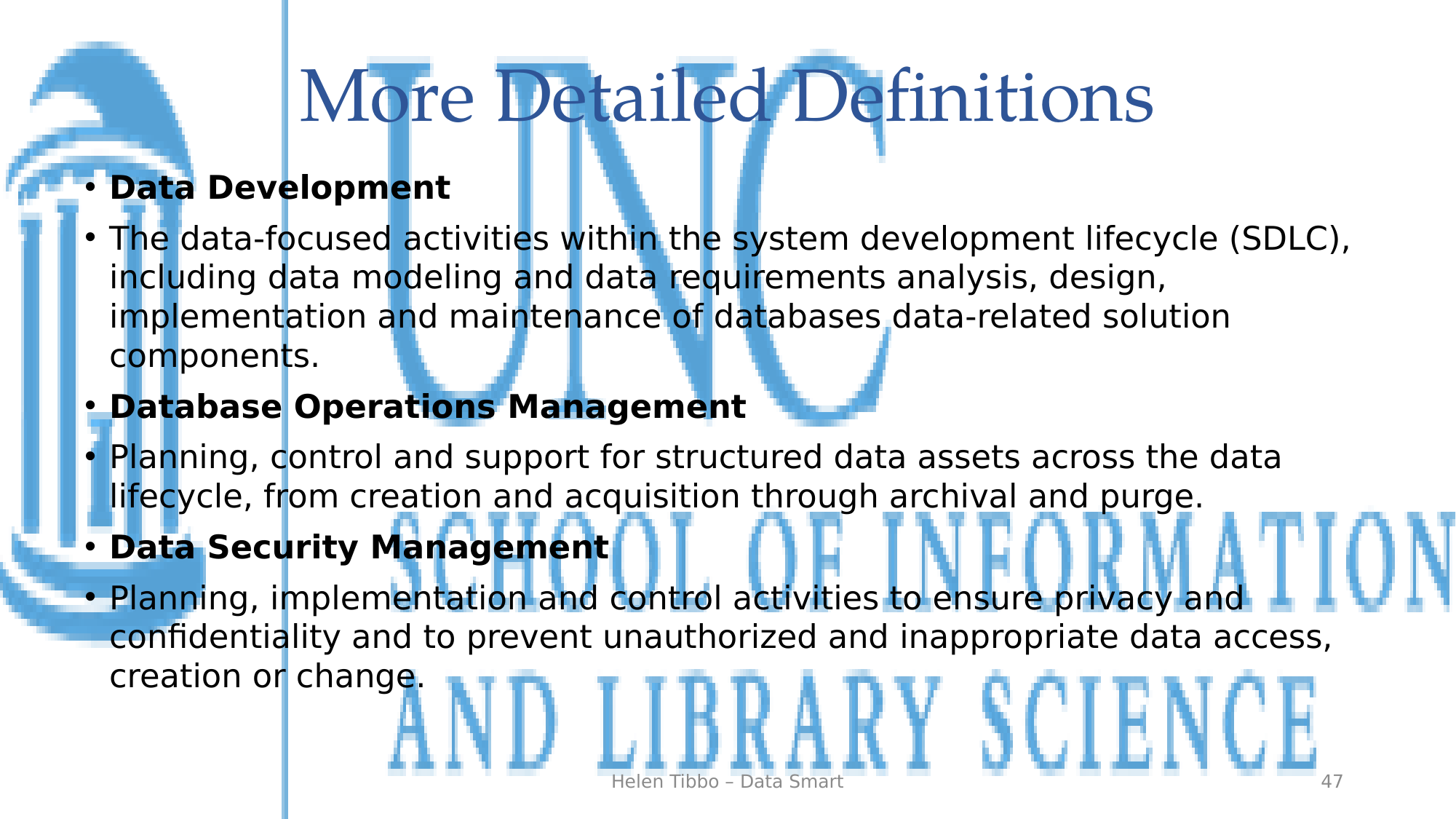

# More Detailed Definitions
Data Development
The data-focused activities within the system development lifecycle (SDLC), including data modeling and data requirements analysis, design, implementation and maintenance of databases data-related solution components.
Database Operations Management
Planning, control and support for structured data assets across the data lifecycle, from creation and acquisition through archival and purge.
Data Security Management
Planning, implementation and control activities to ensure privacy and confidentiality and to prevent unauthorized and inappropriate data access, creation or change.

Helen Tibbo – Data Smart
47